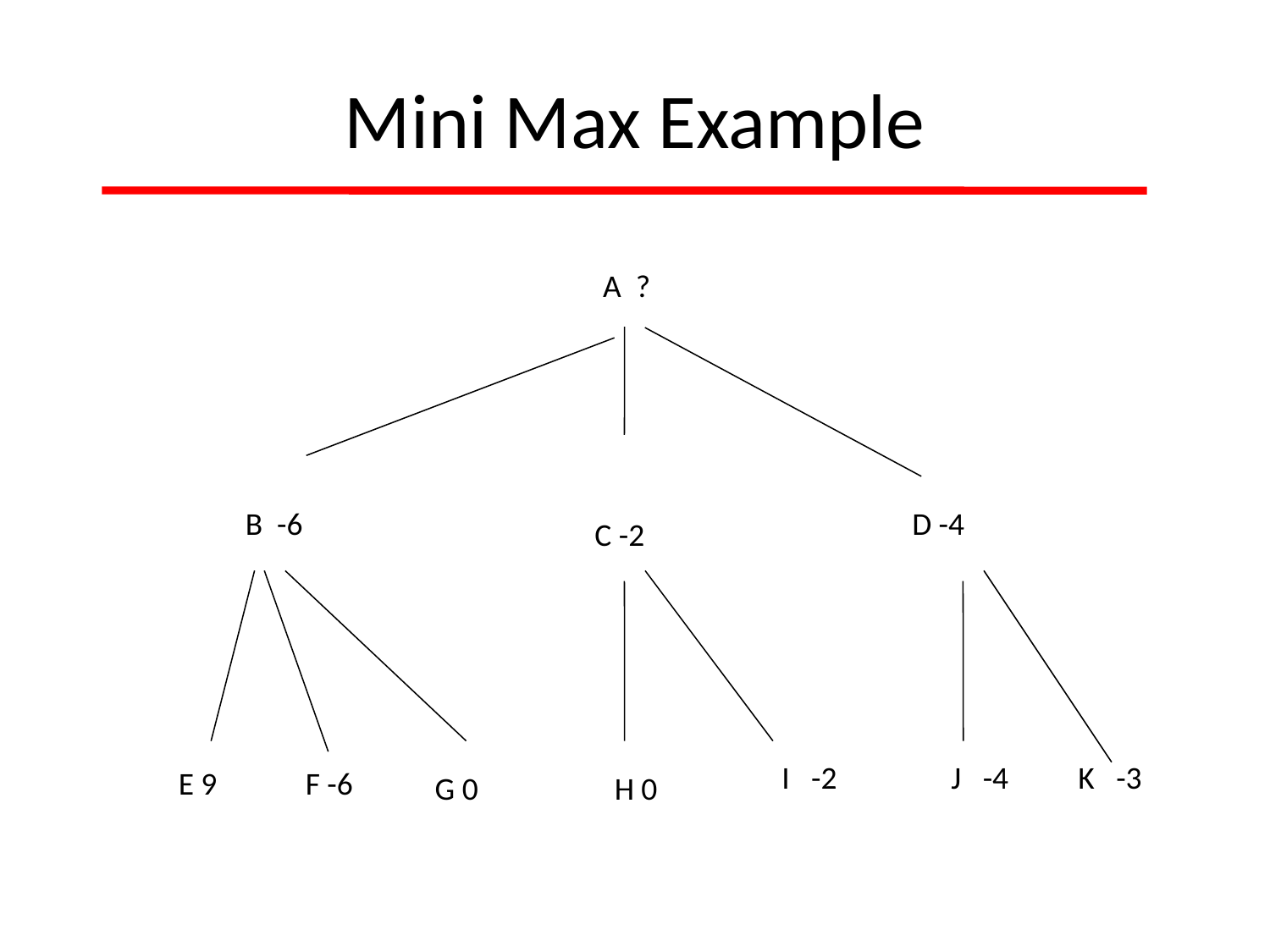

Mini Max Example
A  ?
B  -6
D -4
C -2
I   -2
J   -4
K   -3
E 9
F -6
G 0
H 0